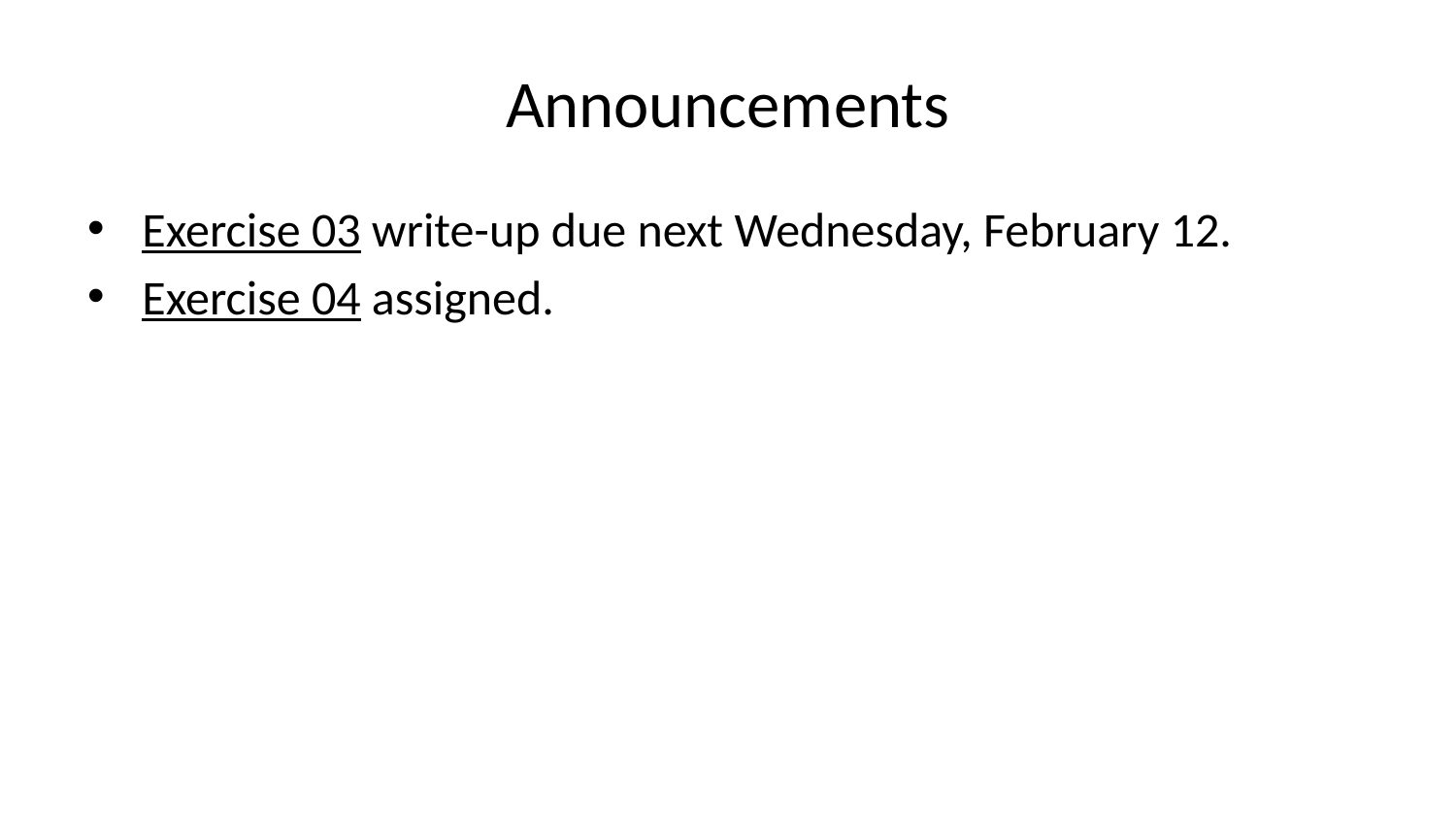

# Announcements
Exercise 03 write-up due next Wednesday, February 12.
Exercise 04 assigned.